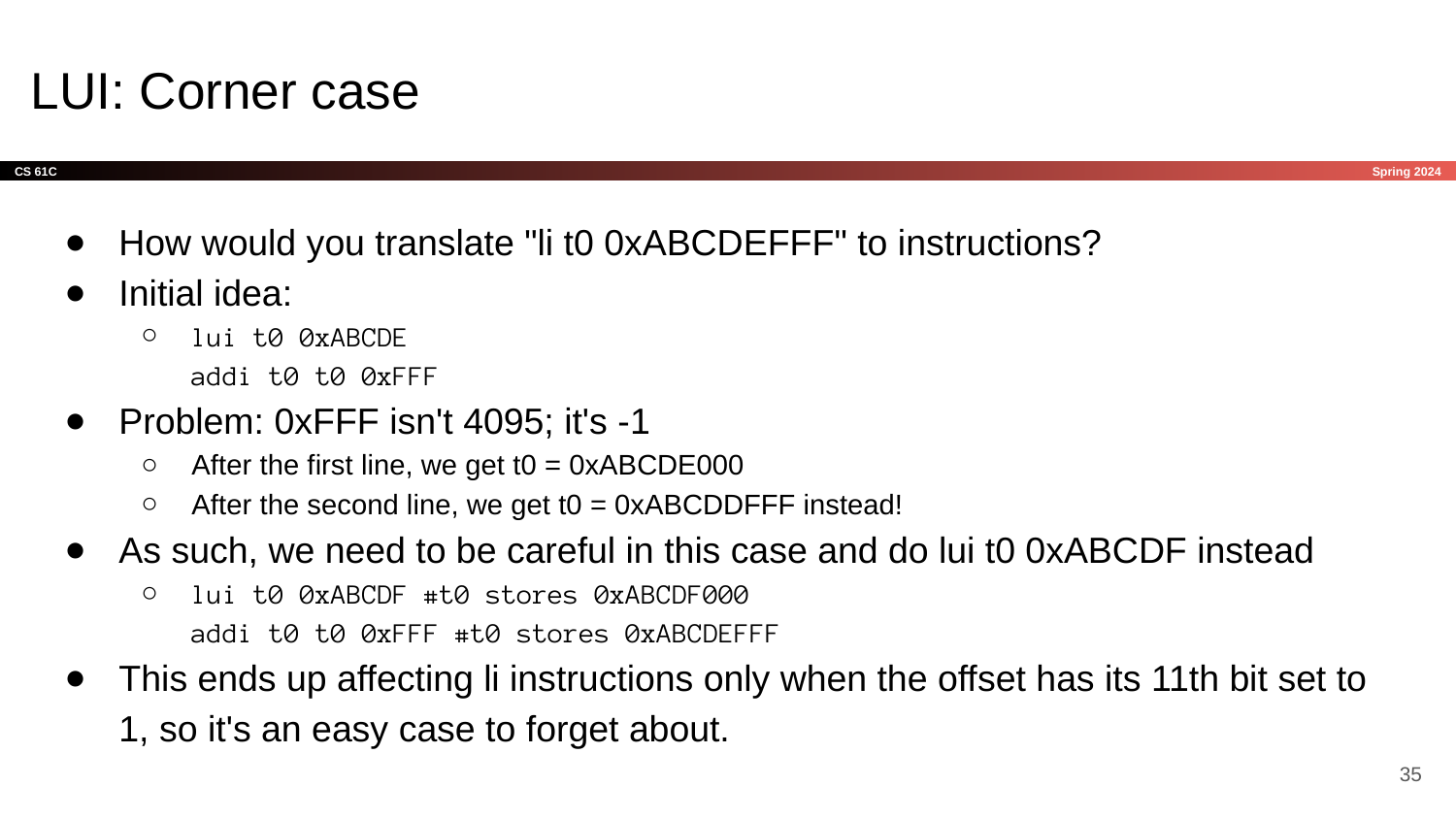

# LUI: Corner case
How would you translate "li t0 0xABCDEFFF" to instructions?
Initial idea:
lui t0 0xABCDE
addi t0 t0 0xFFF
Problem: 0xFFF isn't 4095; it's -1
After the first line, we get t0 = 0xABCDE000
After the second line, we get t0 = 0xABCDDFFF instead!
As such, we need to be careful in this case and do lui t0 0xABCDF instead
lui t0 0xABCDF #t0 stores 0xABCDF000
addi t0 t0 0xFFF #t0 stores 0xABCDEFFF
This ends up affecting li instructions only when the offset has its 11th bit set to 1, so it's an easy case to forget about.
35